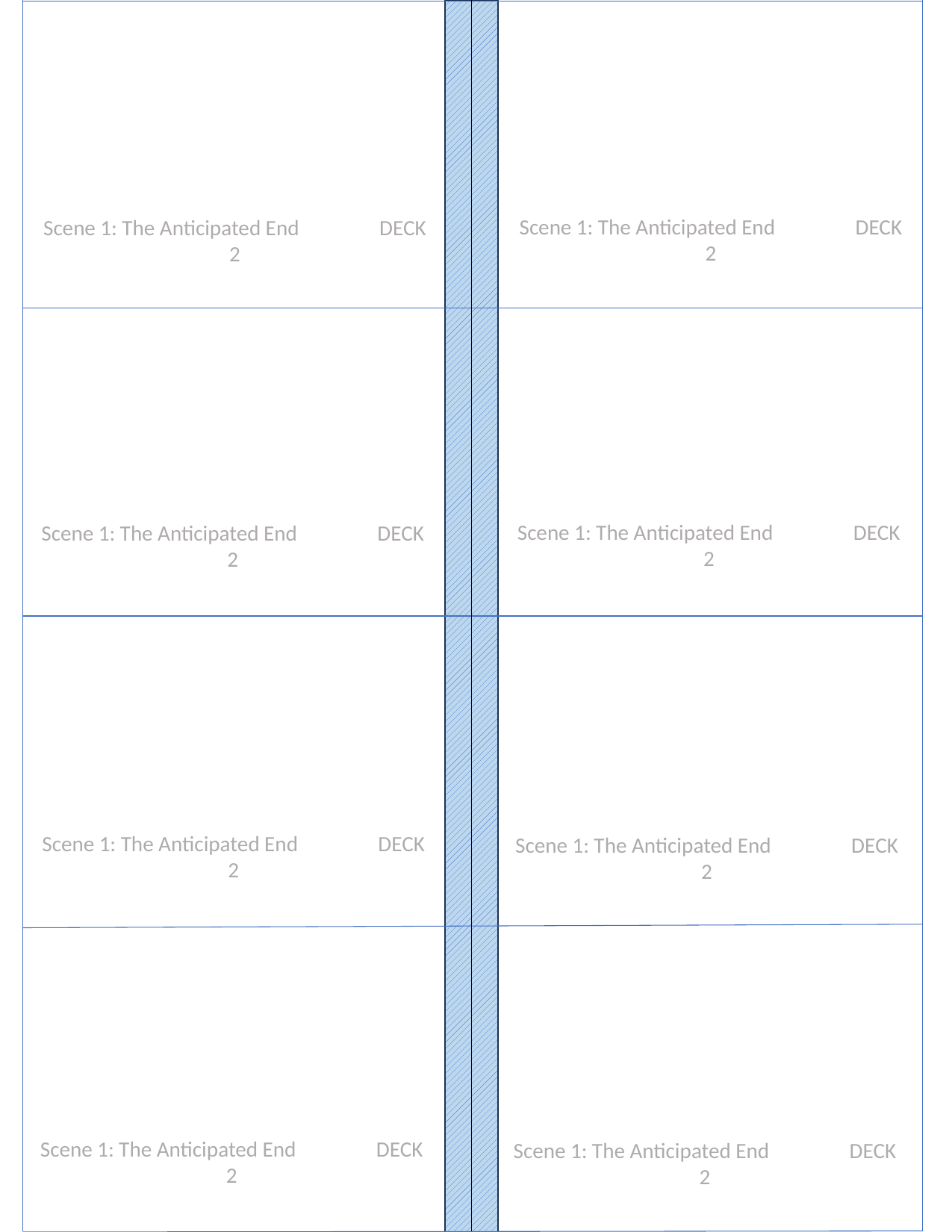

Scene 1: The Anticipated End	DECK 2

Scene 1: The Anticipated End	DECK 2

Scene 1: The Anticipated End	DECK 2

Scene 1: The Anticipated End	DECK 2

Scene 1: The Anticipated End	DECK 2

Scene 1: The Anticipated End	DECK 2

Scene 1: The Anticipated End	DECK 2

Scene 1: The Anticipated End	DECK 2